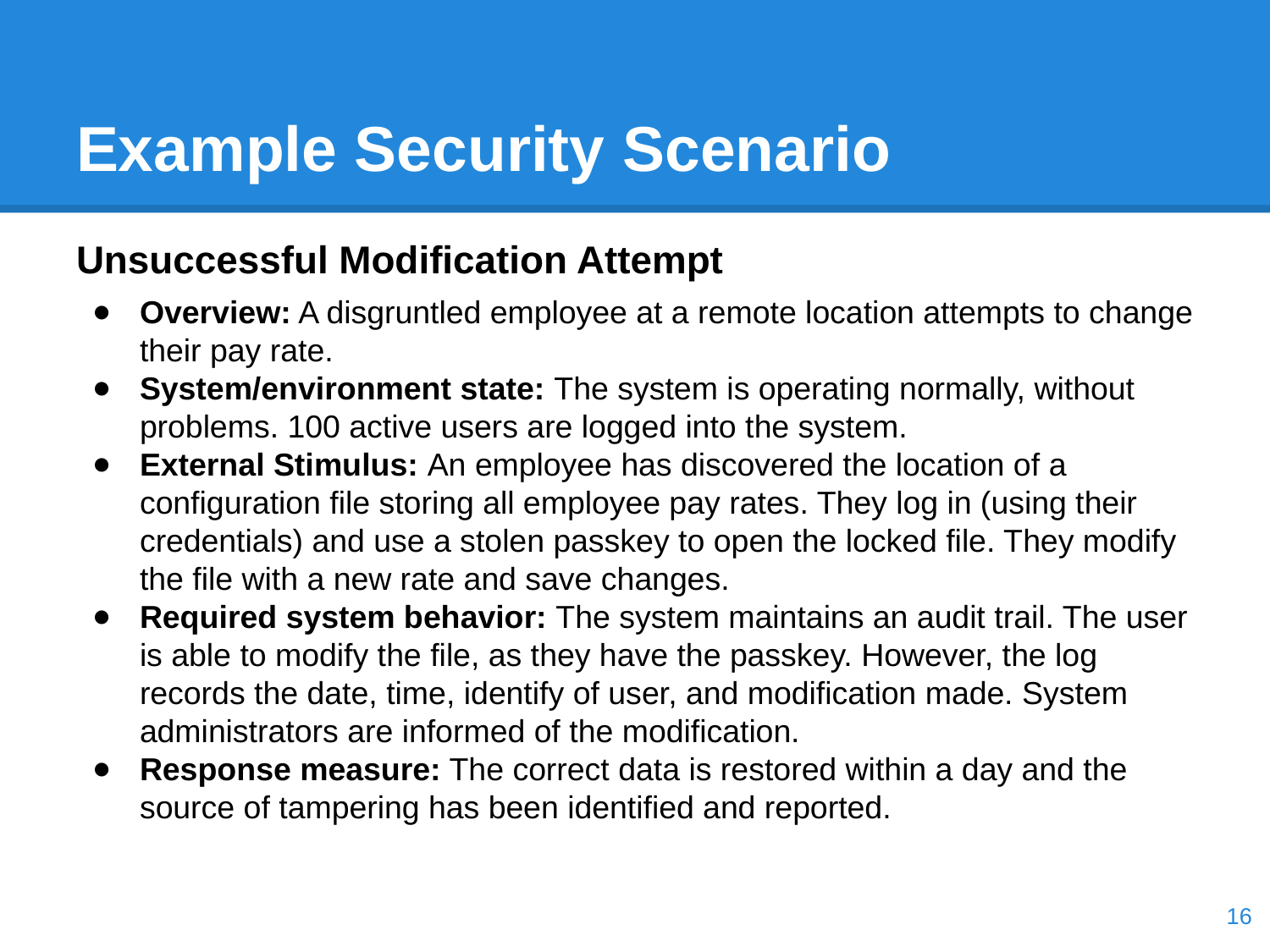

# Example Security Scenario
Unsuccessful Modification Attempt
Overview: A disgruntled employee at a remote location attempts to change their pay rate.
System/environment state: The system is operating normally, without problems. 100 active users are logged into the system.
External Stimulus: An employee has discovered the location of a configuration file storing all employee pay rates. They log in (using their credentials) and use a stolen passkey to open the locked file. They modify the file with a new rate and save changes.
Required system behavior: The system maintains an audit trail. The user is able to modify the file, as they have the passkey. However, the log records the date, time, identify of user, and modification made. System administrators are informed of the modification.
Response measure: The correct data is restored within a day and the source of tampering has been identified and reported.
16